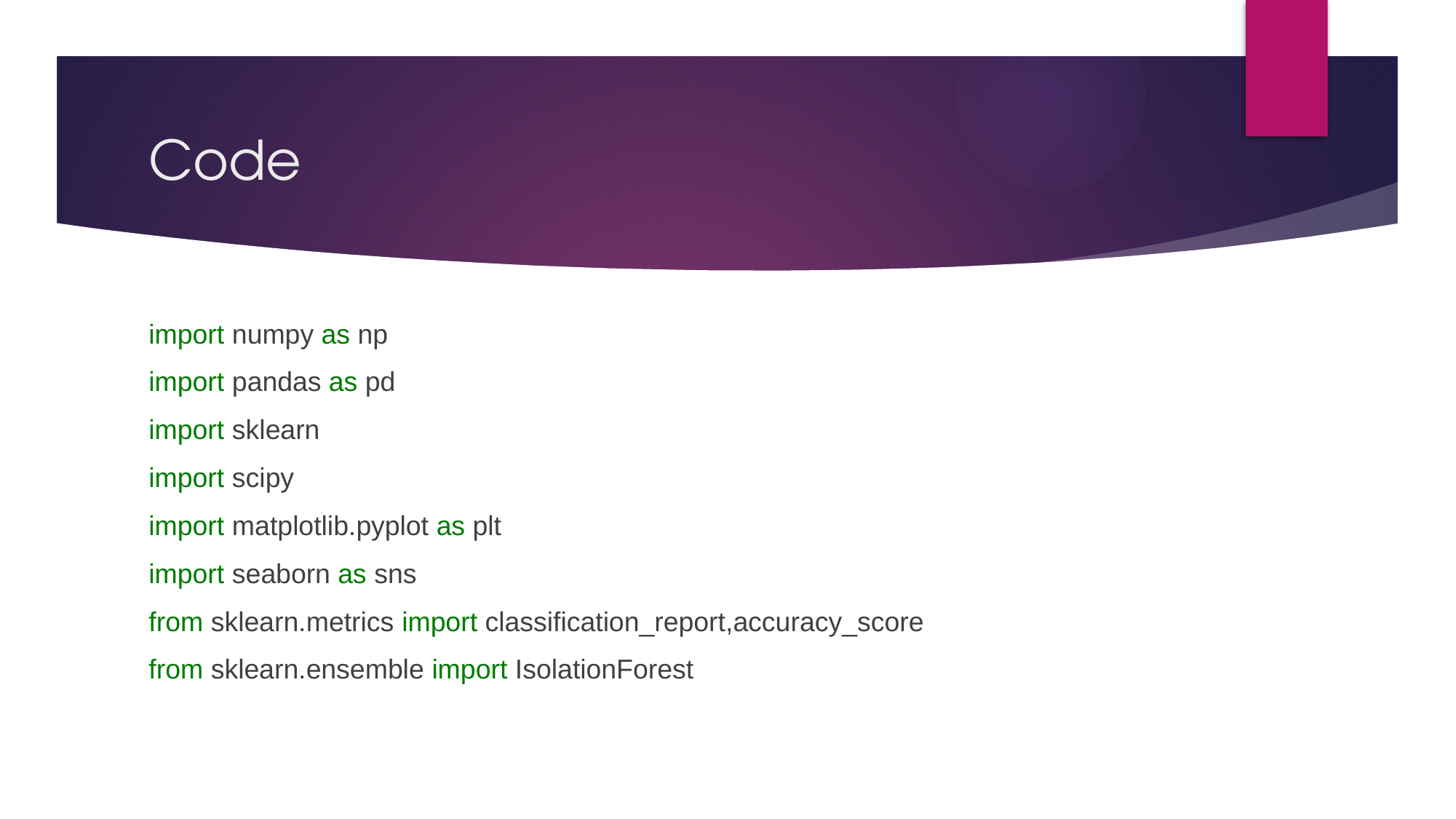

# Code
import numpy as np
import pandas as pd
import sklearn
import scipy
import matplotlib.pyplot as plt
import seaborn as sns
from sklearn.metrics import classification_report,accuracy_score
from sklearn.ensemble import IsolationForest